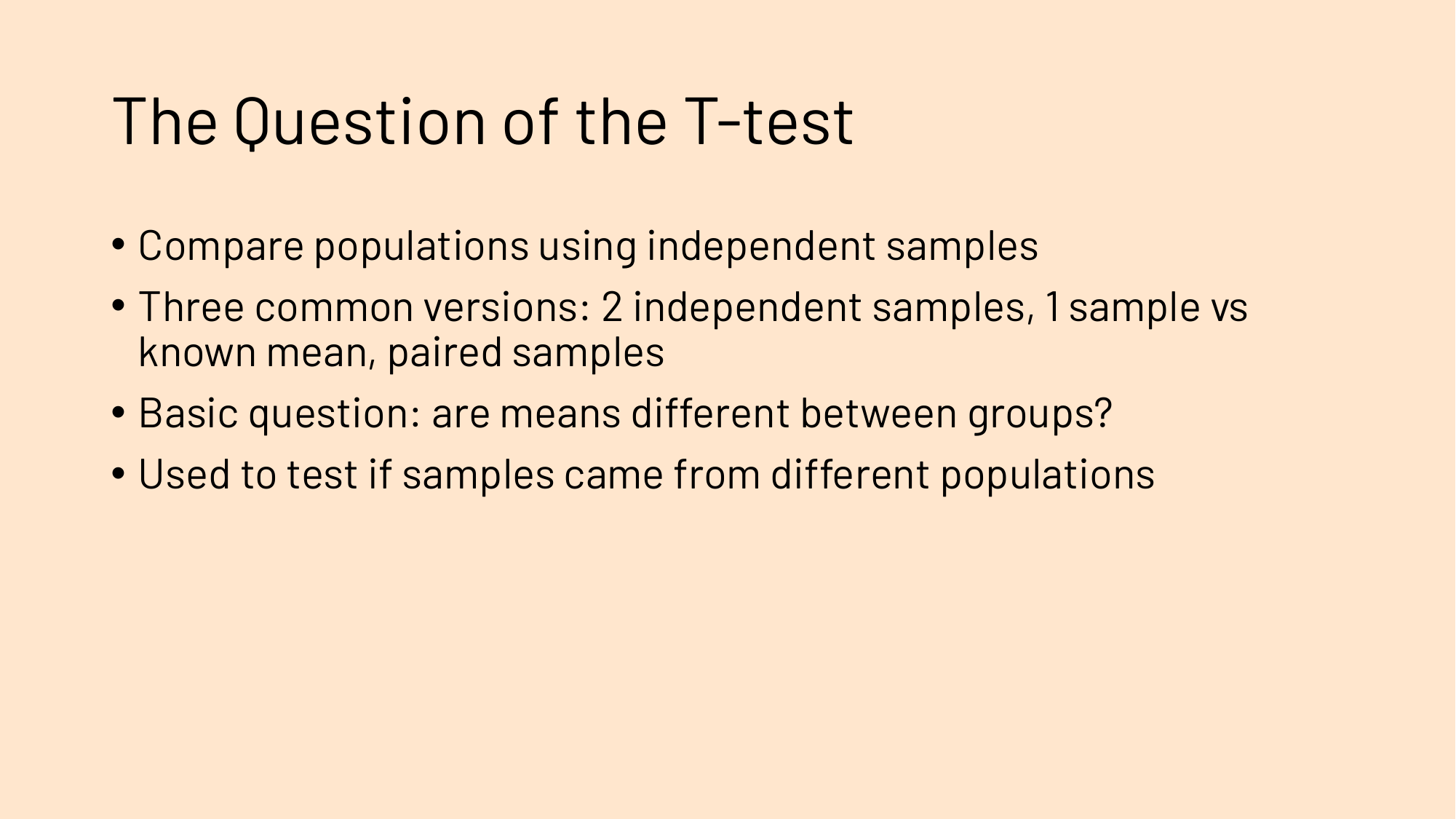

# The Question of the T-test
Compare populations using independent samples
Three common versions: 2 independent samples, 1 sample vs known mean, paired samples
Basic question: are means different between groups?
Used to test if samples came from different populations